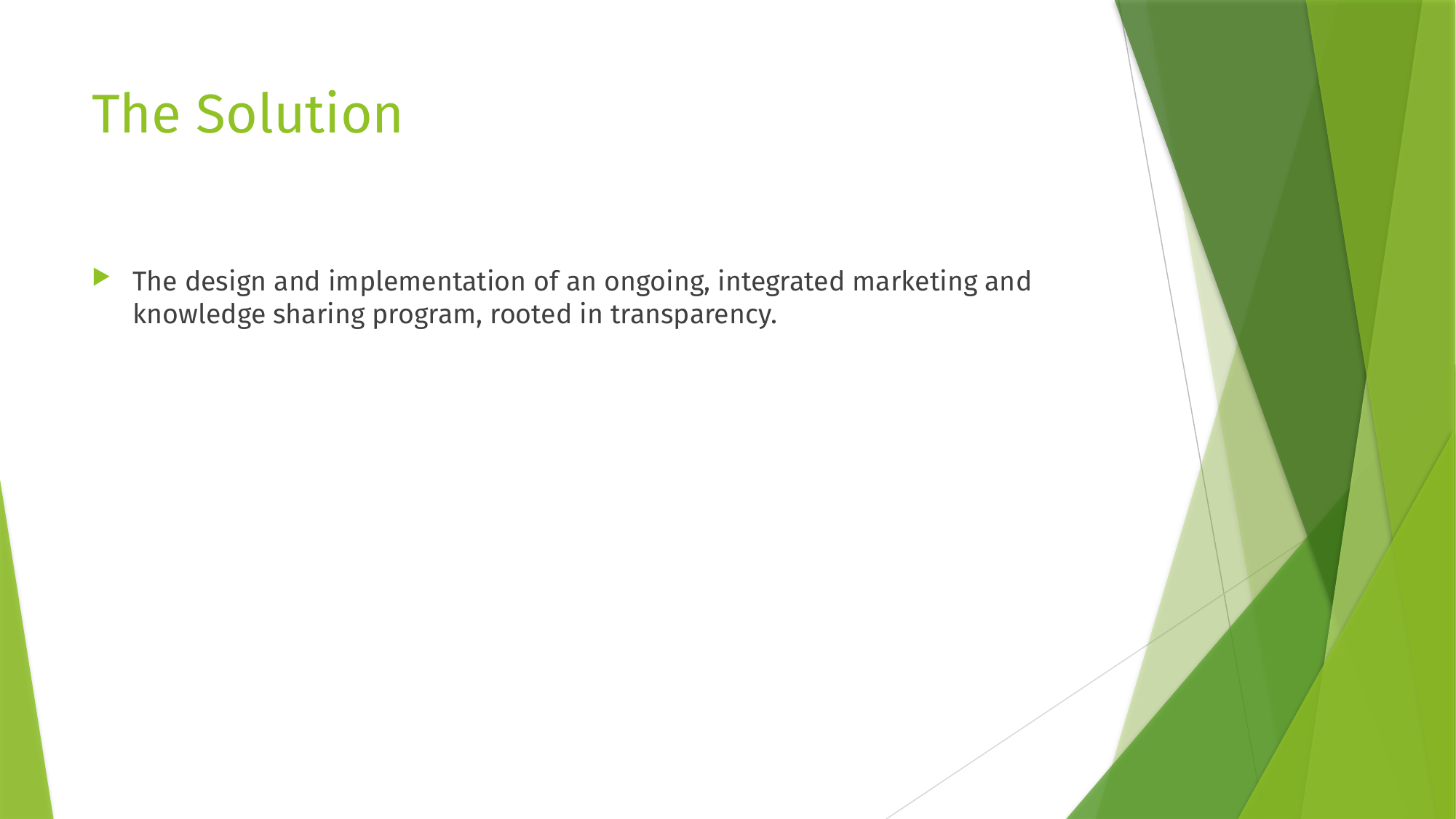

# The Solution
The design and implementation of an ongoing, integrated marketing and knowledge sharing program, rooted in transparency.